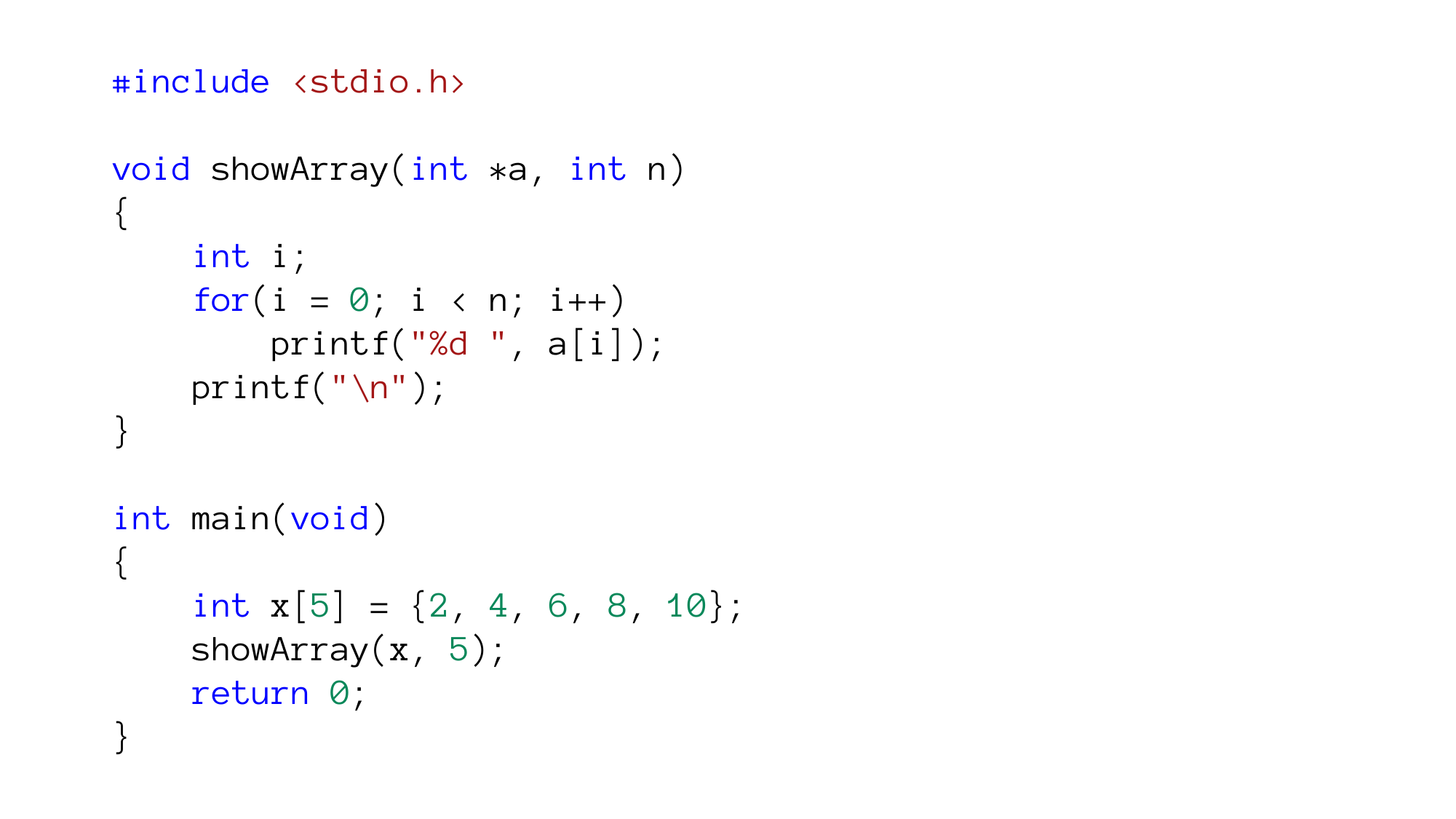

#include <stdio.h>
void showArray(int *a, int n)
{
    int i;
    for(i = 0; i < n; i++)
        printf("%d ", a[i]);
    printf("\n");
}
int main(void)
{
    int x[5] = {2, 4, 6, 8, 10};
    showArray(x, 5);
    return 0;
}